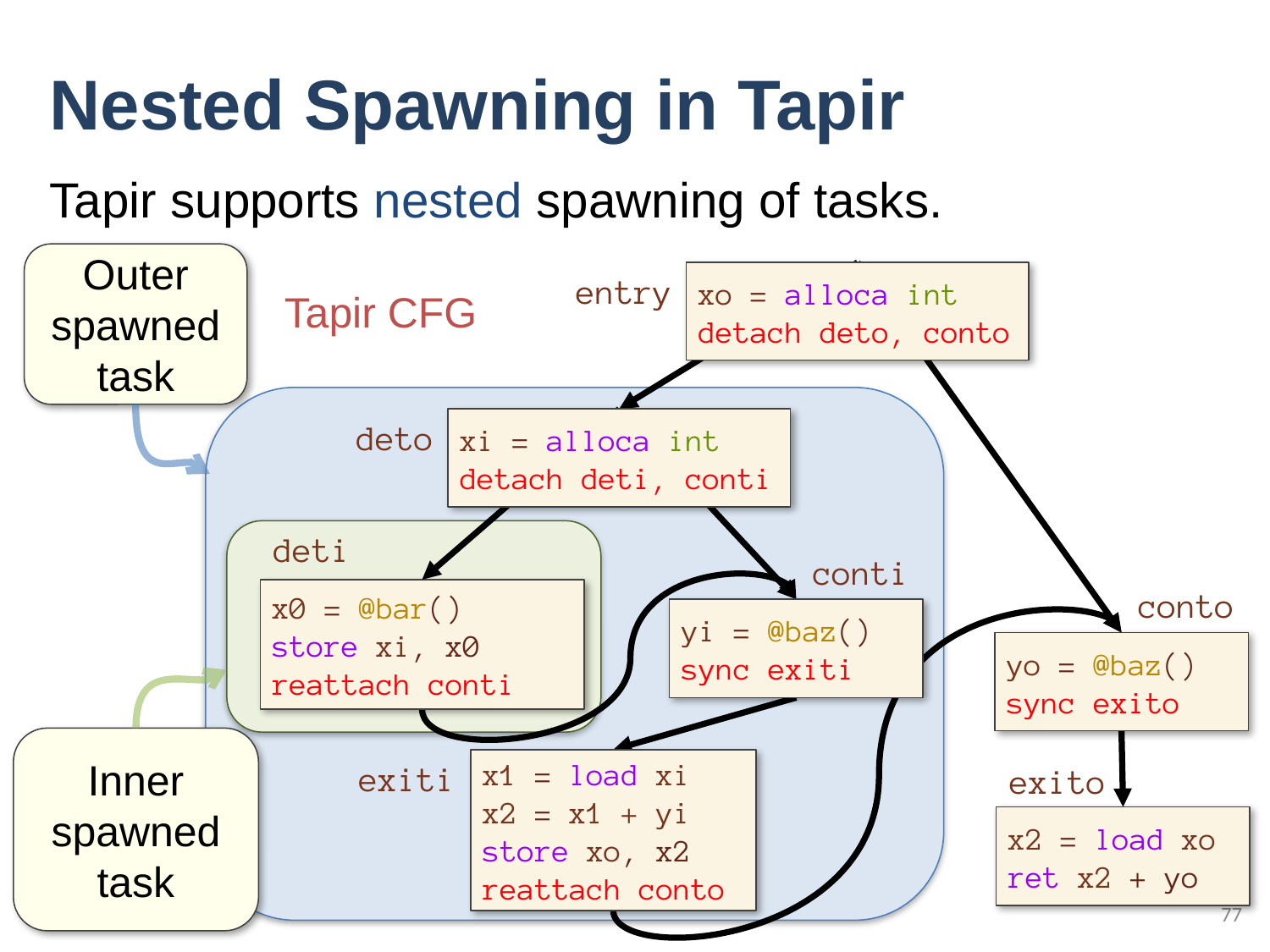

# Nested Spawning in Tapir
Tapir supports nested spawning of tasks.
Outer spawned task
entry
xo = alloca int
detach deto, conto
Tapir CFG

deto
xi = alloca int
detach deti, conti

deti
conti
conto
x0 = @bar()
store xi, x0
reattach conti
yi = @baz()
sync exiti
yo = @baz()
sync exito
Inner spawned task
x1 = load xi
x2 = x1 + yi
store xo, x2
reattach conto
exiti
exito
x2 = load xo
ret x2 + yo
77